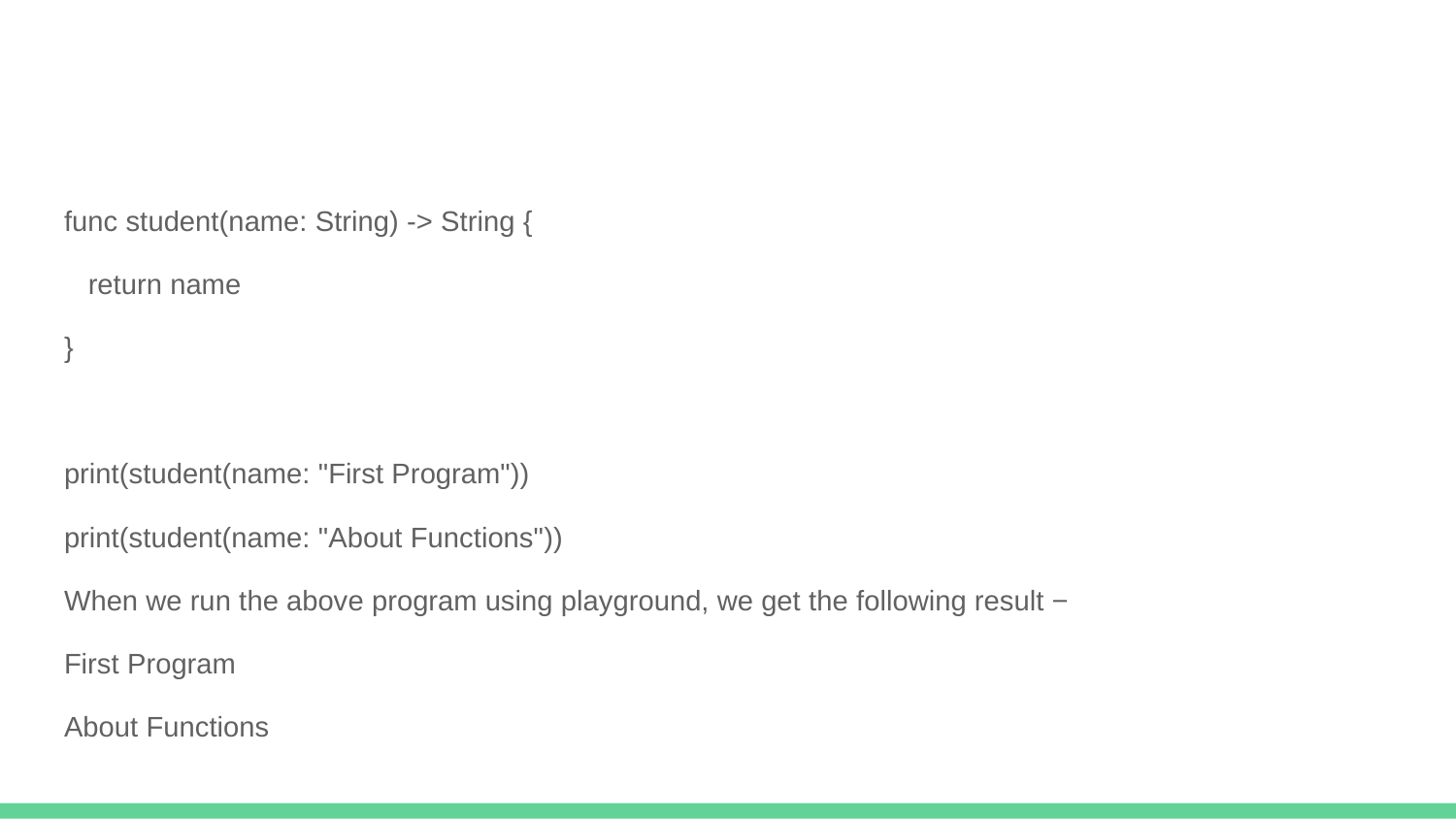

#
func student(name: String) -> String {
   return name
}

print(student(name: "First Program"))
print(student(name: "About Functions"))
When we run the above program using playground, we get the following result −
First Program
About Functions